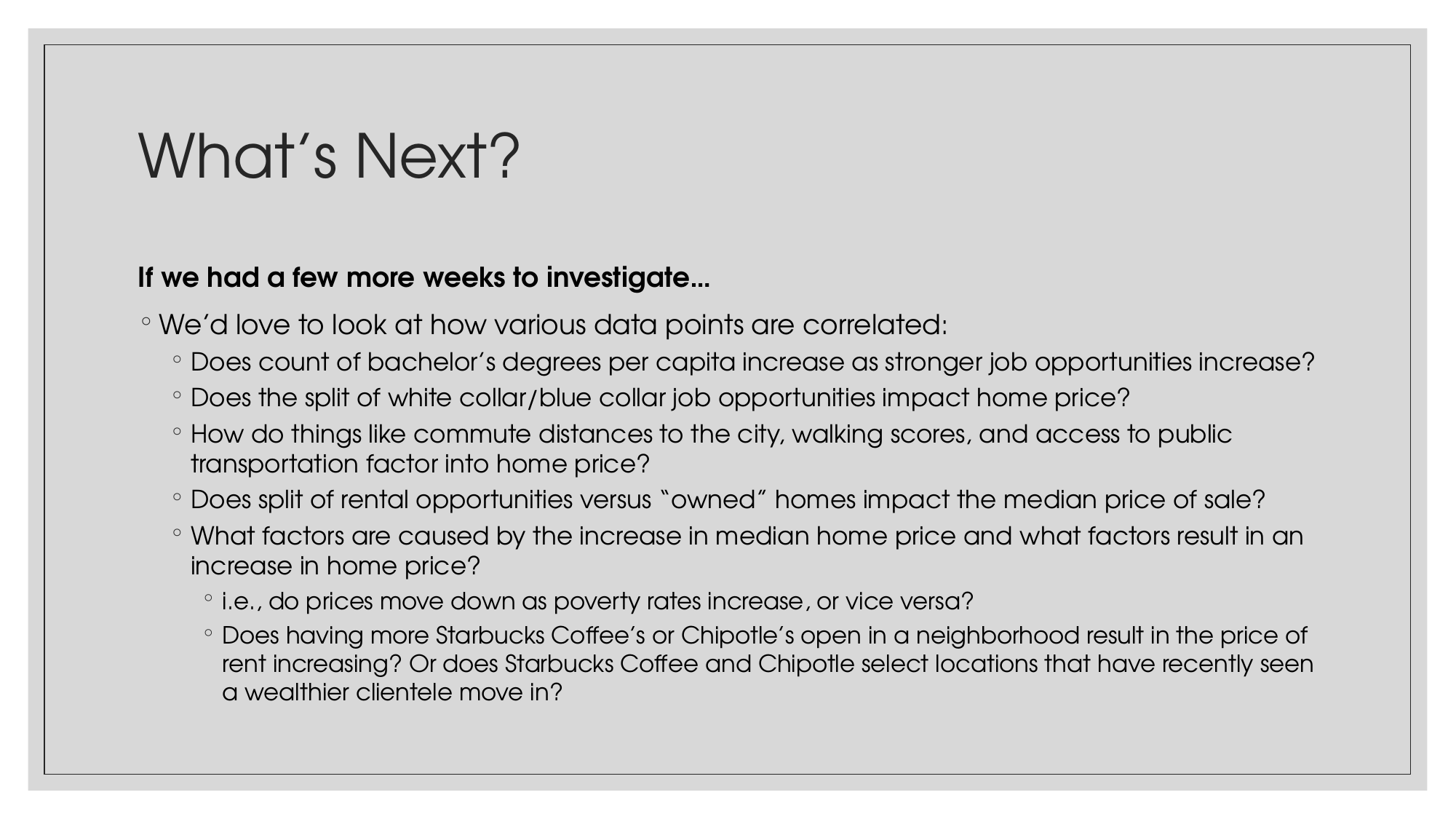

# What’s Next?
If we had a few more weeks to investigate…
We’d love to look at how various data points are correlated:
Does count of bachelor’s degrees per capita increase as stronger job opportunities increase?
Does the split of white collar/blue collar job opportunities impact home price?
How do things like commute distances to the city, walking scores, and access to public transportation factor into home price?
Does split of rental opportunities versus “owned” homes impact the median price of sale?
What factors are caused by the increase in median home price and what factors result in an increase in home price?
i.e., do prices move down as poverty rates increase, or vice versa?
Does having more Starbucks Coffee’s or Chipotle’s open in a neighborhood result in the price of rent increasing? Or does Starbucks Coffee and Chipotle select locations that have recently seen a wealthier clientele move in?